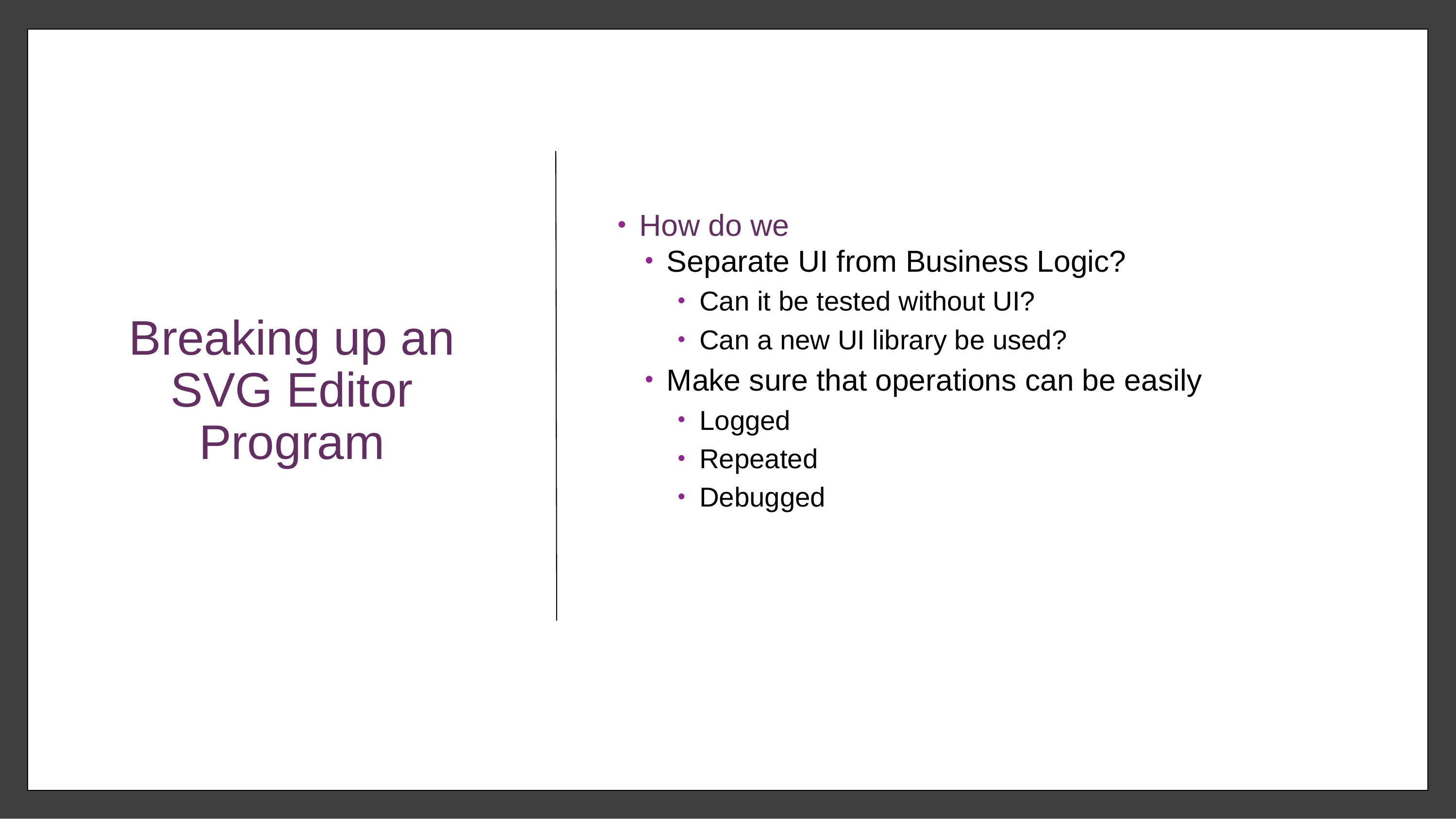

# Breaking up an SVG Editor Program
How do we
Separate UI from Business Logic?
Can it be tested without UI?
Can a new UI library be used?
Make sure that operations can be easily
Logged
Repeated
Debugged